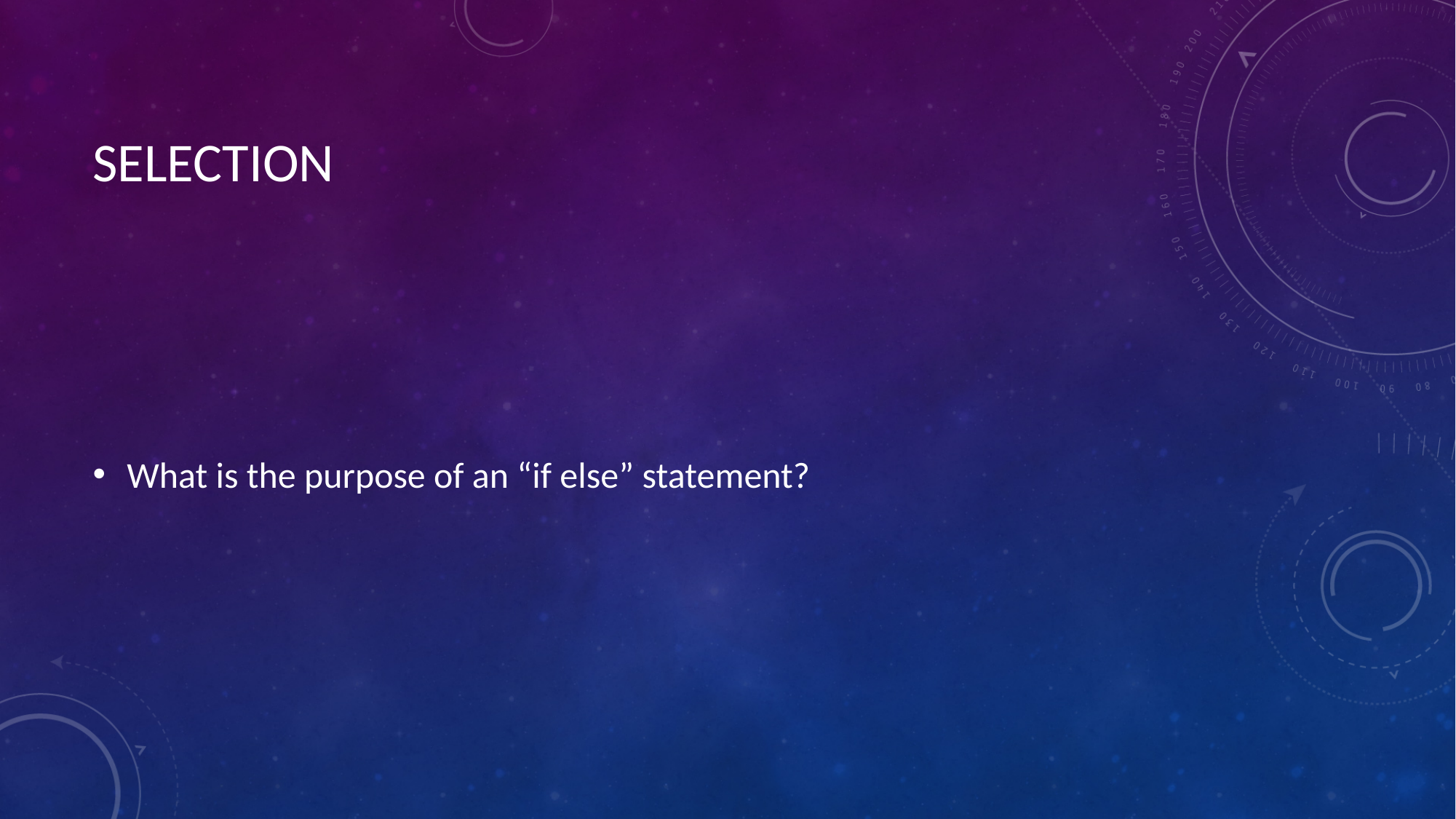

# Selection
What is the purpose of an “if else” statement?